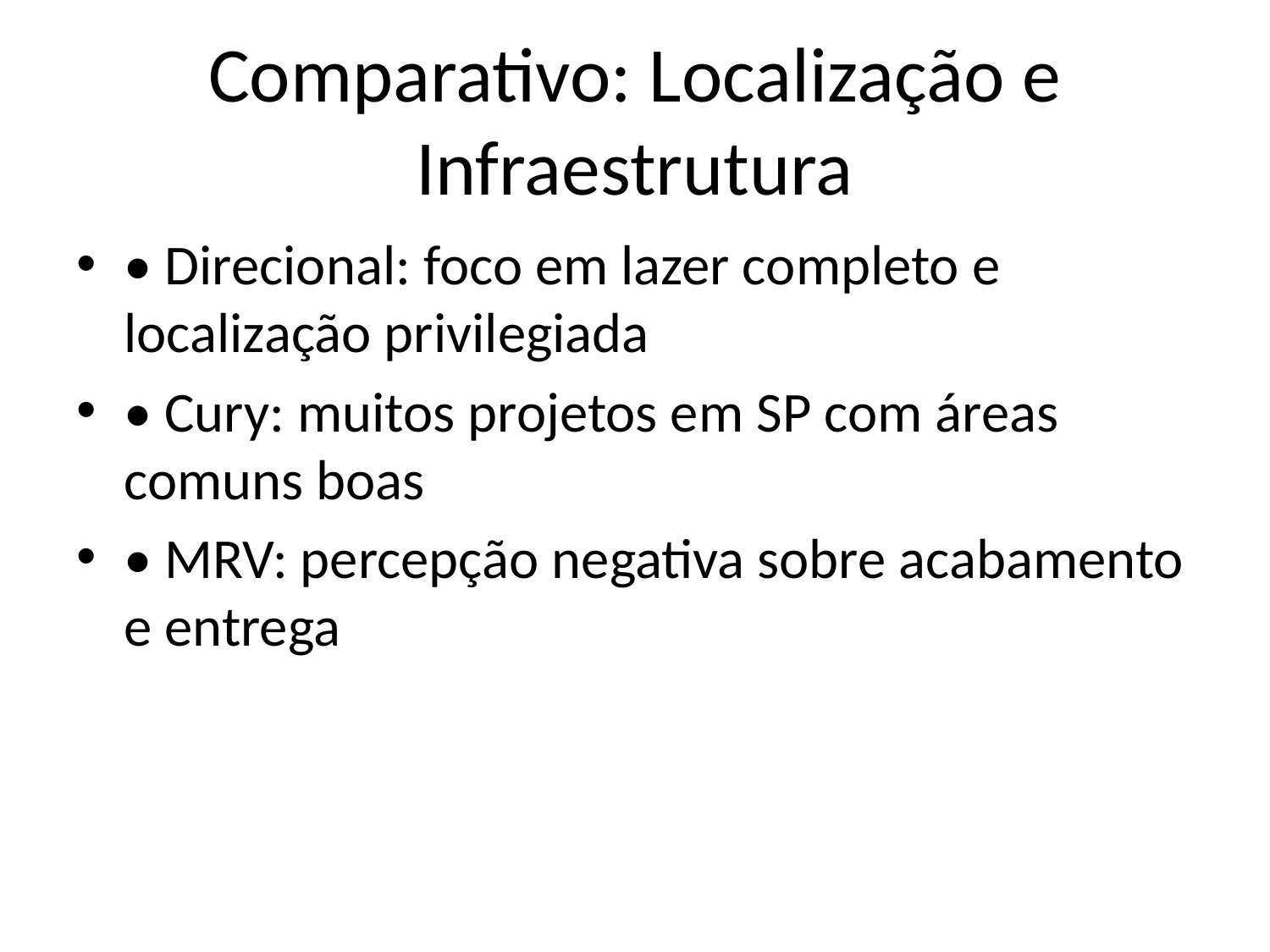

# Comparativo: Localização e Infraestrutura
• Direcional: foco em lazer completo e localização privilegiada
• Cury: muitos projetos em SP com áreas comuns boas
• MRV: percepção negativa sobre acabamento e entrega